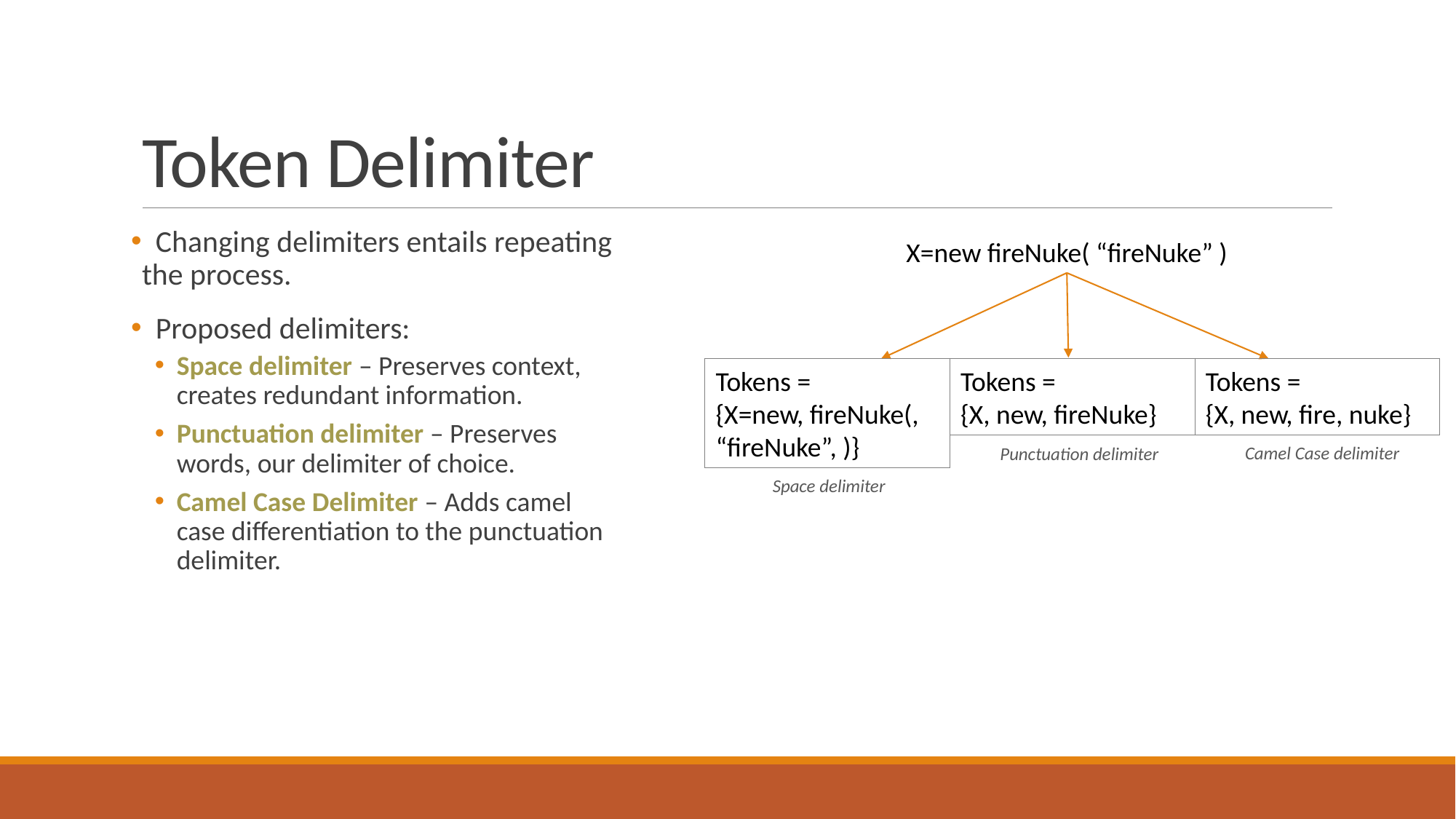

# Token Delimiter
  Changing delimiters entails repeating the process.
  Proposed delimiters:
Space delimiter – Preserves context, creates redundant information.
Punctuation delimiter – Preserves words, our delimiter of choice.
Camel Case Delimiter – Adds camel case differentiation to the punctuation delimiter.
X=new fireNuke( “fireNuke” )
Tokens =
{X=new, fireNuke(, “fireNuke”, )}
Tokens =
{X, new, fireNuke}
Tokens =
{X, new, fire, nuke}
Camel Case delimiter
Punctuation delimiter
Space delimiter